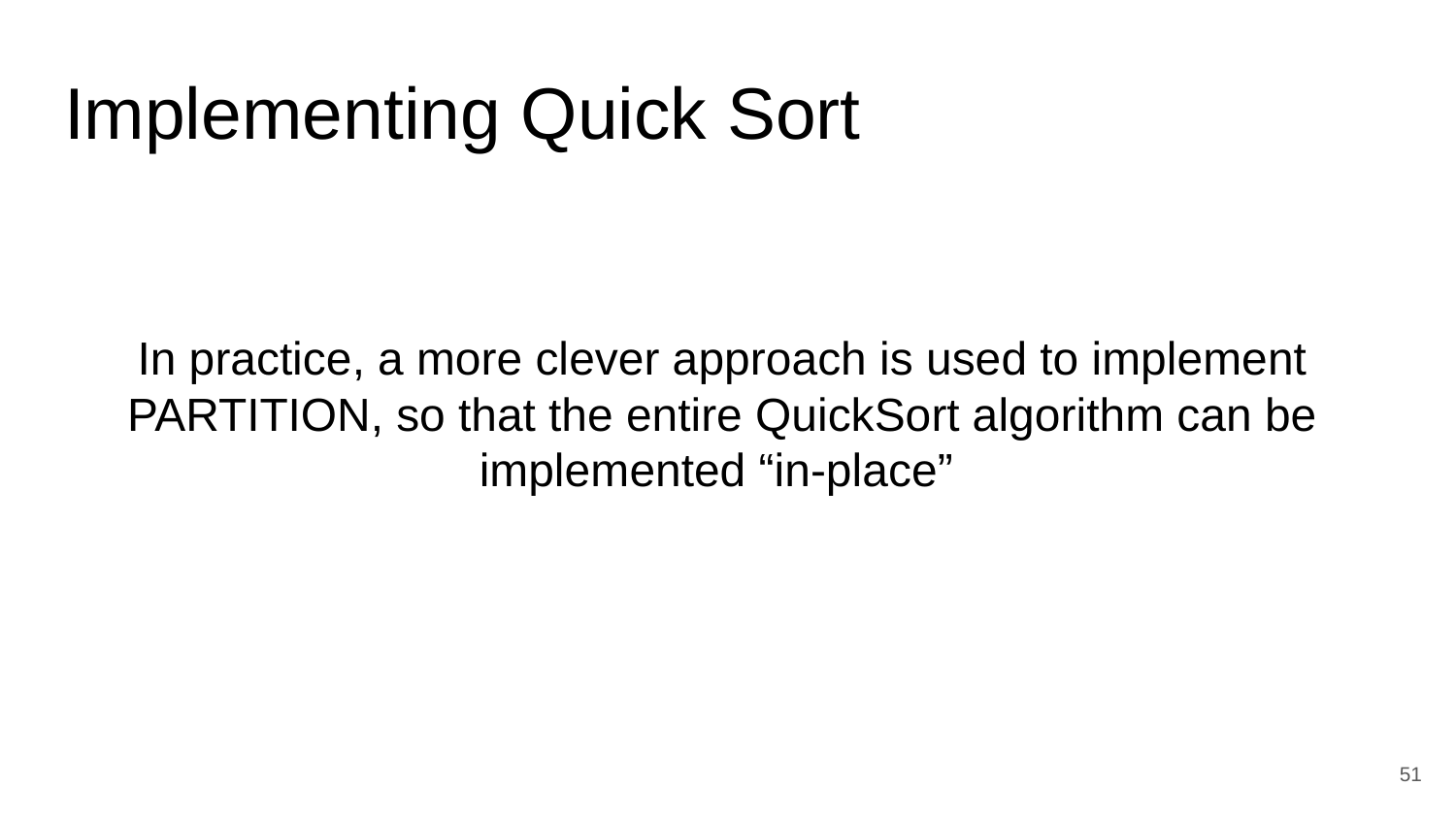

Implementing Quick Sort
In practice, a more clever approach is used to implement PARTITION, so that the entire QuickSort algorithm can be implemented “in-place”

51